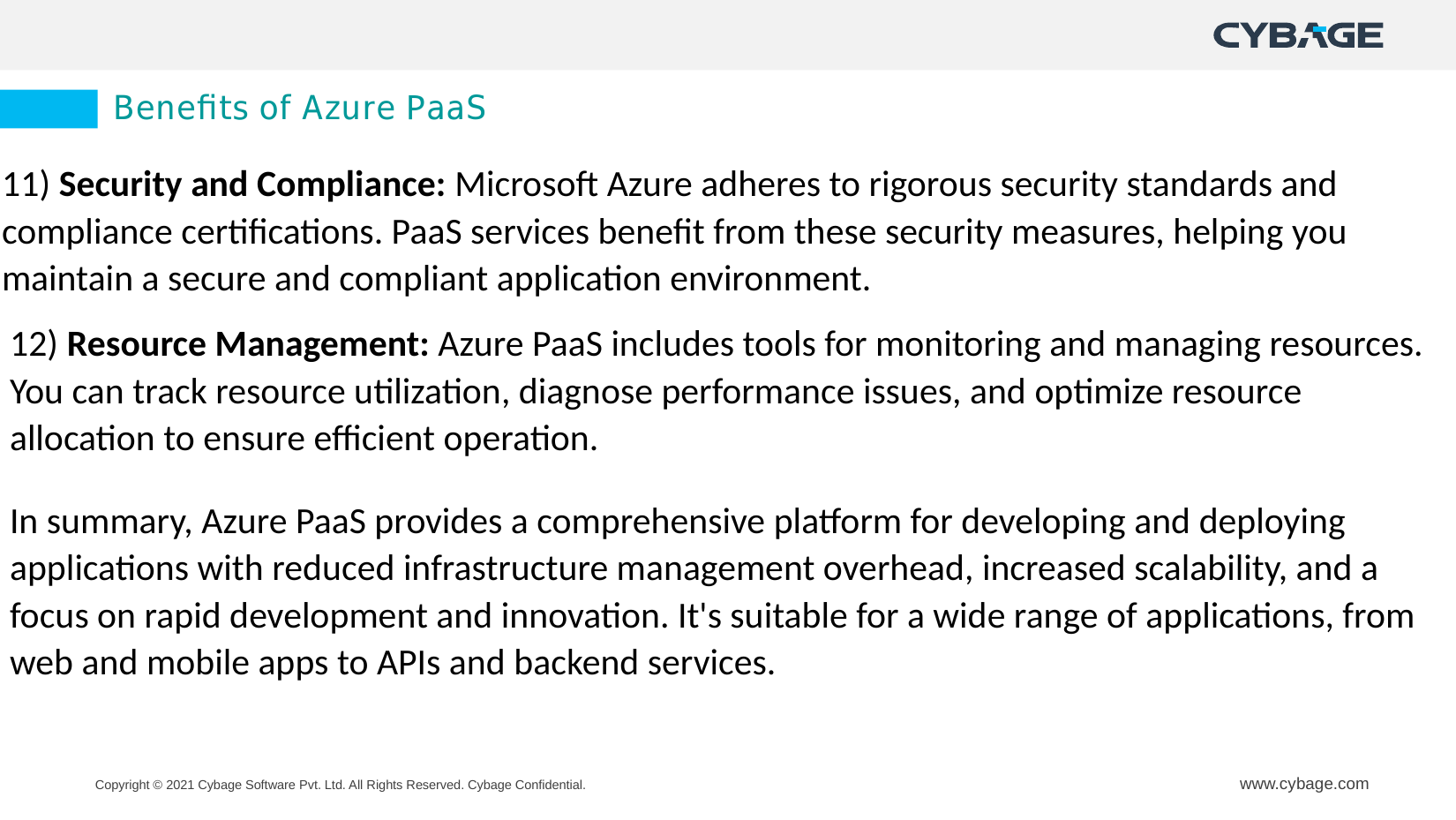

# Benefits of Azure PaaS
11) Security and Compliance: Microsoft Azure adheres to rigorous security standards and compliance certifications. PaaS services benefit from these security measures, helping you maintain a secure and compliant application environment.
12) Resource Management: Azure PaaS includes tools for monitoring and managing resources. You can track resource utilization, diagnose performance issues, and optimize resource allocation to ensure efficient operation.
In summary, Azure PaaS provides a comprehensive platform for developing and deploying applications with reduced infrastructure management overhead, increased scalability, and a focus on rapid development and innovation. It's suitable for a wide range of applications, from web and mobile apps to APIs and backend services.